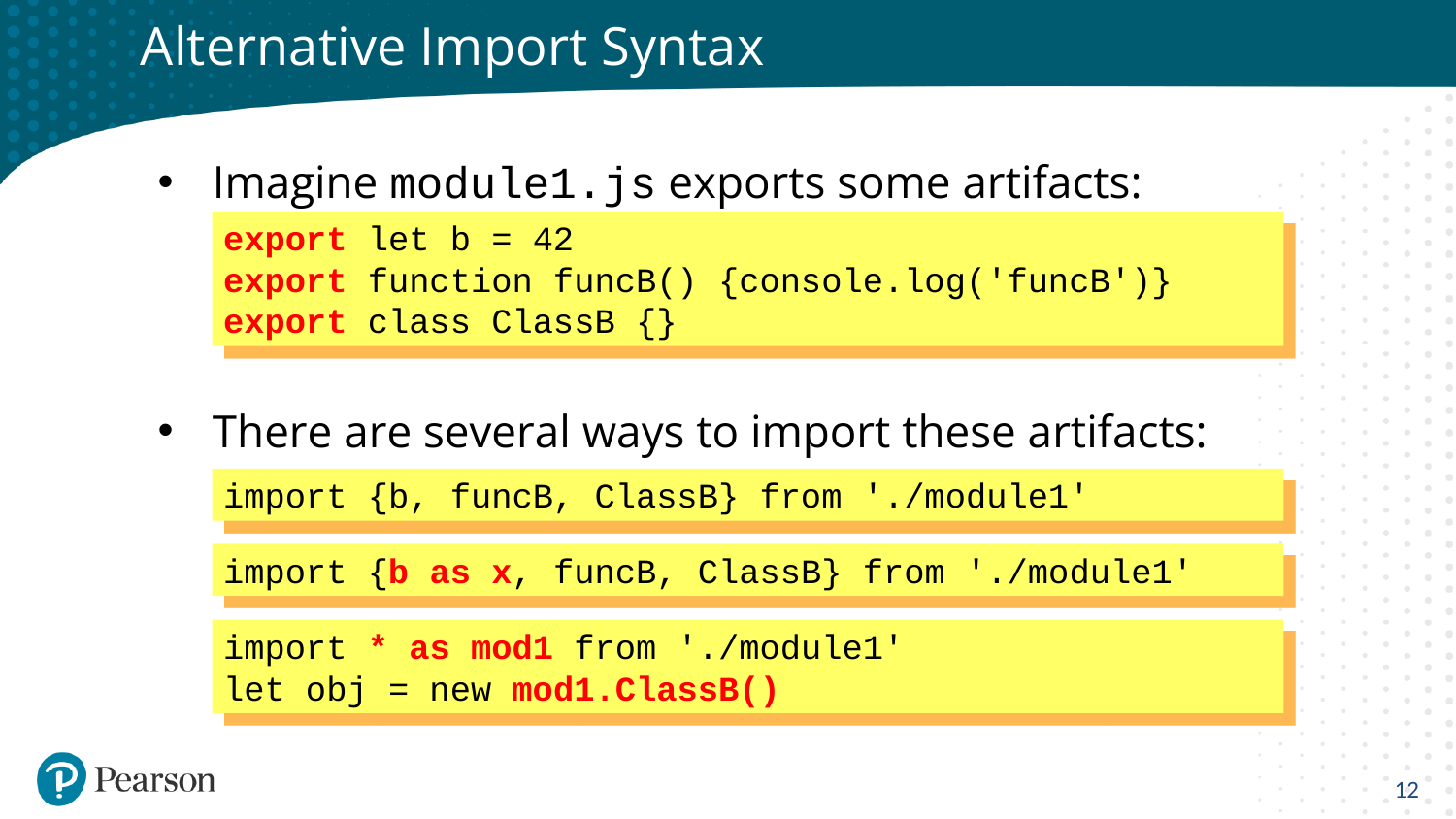

# Alternative Import Syntax
Imagine module1.js exports some artifacts:

There are several ways to import these artifacts:

export let b = 42
export function funcB() {console.log('funcB')}
export class ClassB {}
import {b, funcB, ClassB} from './module1'
import {b as x, funcB, ClassB} from './module1'
import * as mod1 from './module1'
let obj = new mod1.ClassB()
12